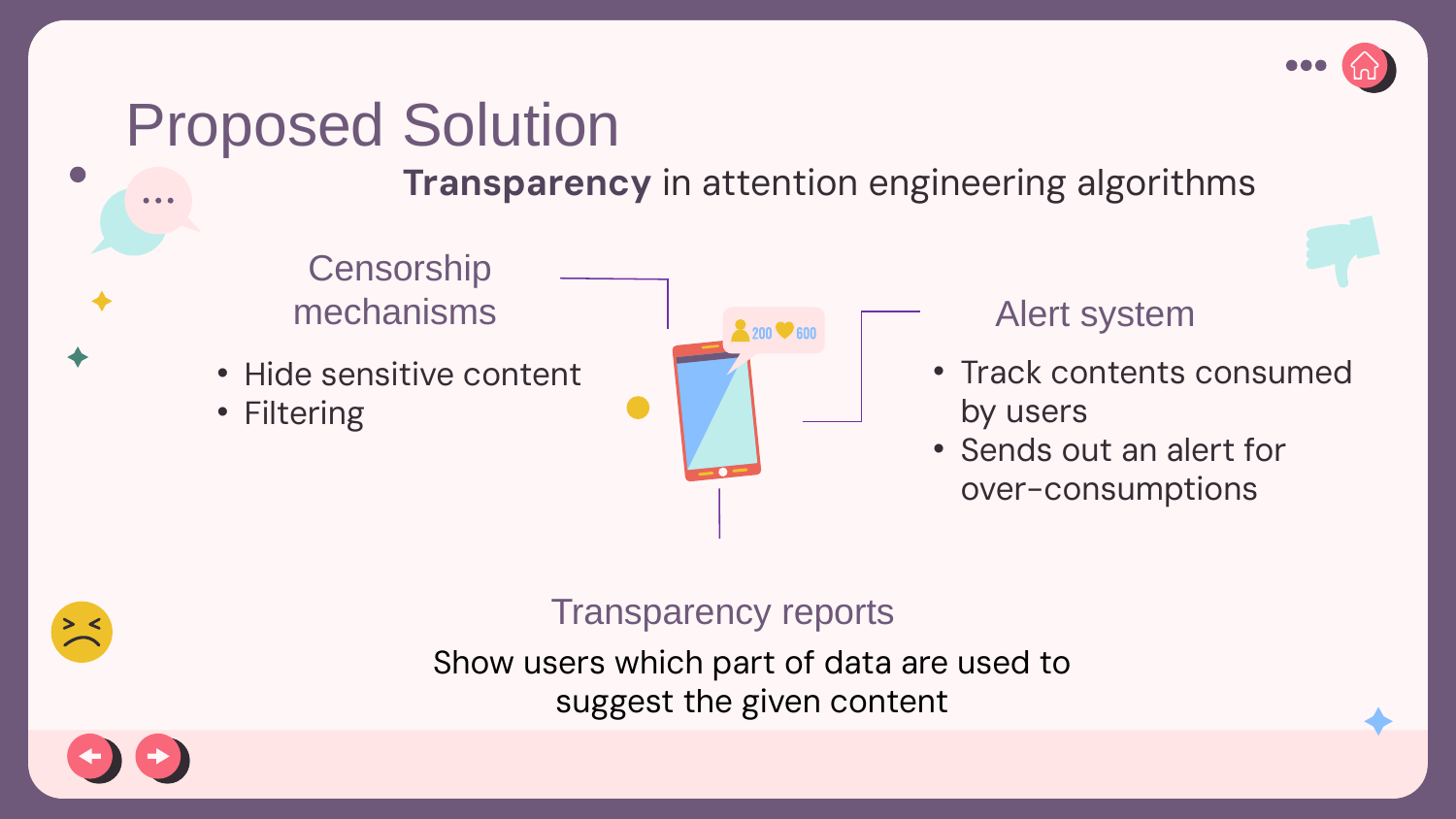

# Proposed Solution
Transparency in attention engineering algorithms

Censorship mechanisms
Alert system

Track contents consumed by users
Sends out an alert for over-consumptions

Hide sensitive content
Filtering

Transparency reports
Show users which part of data are used to suggest the given content